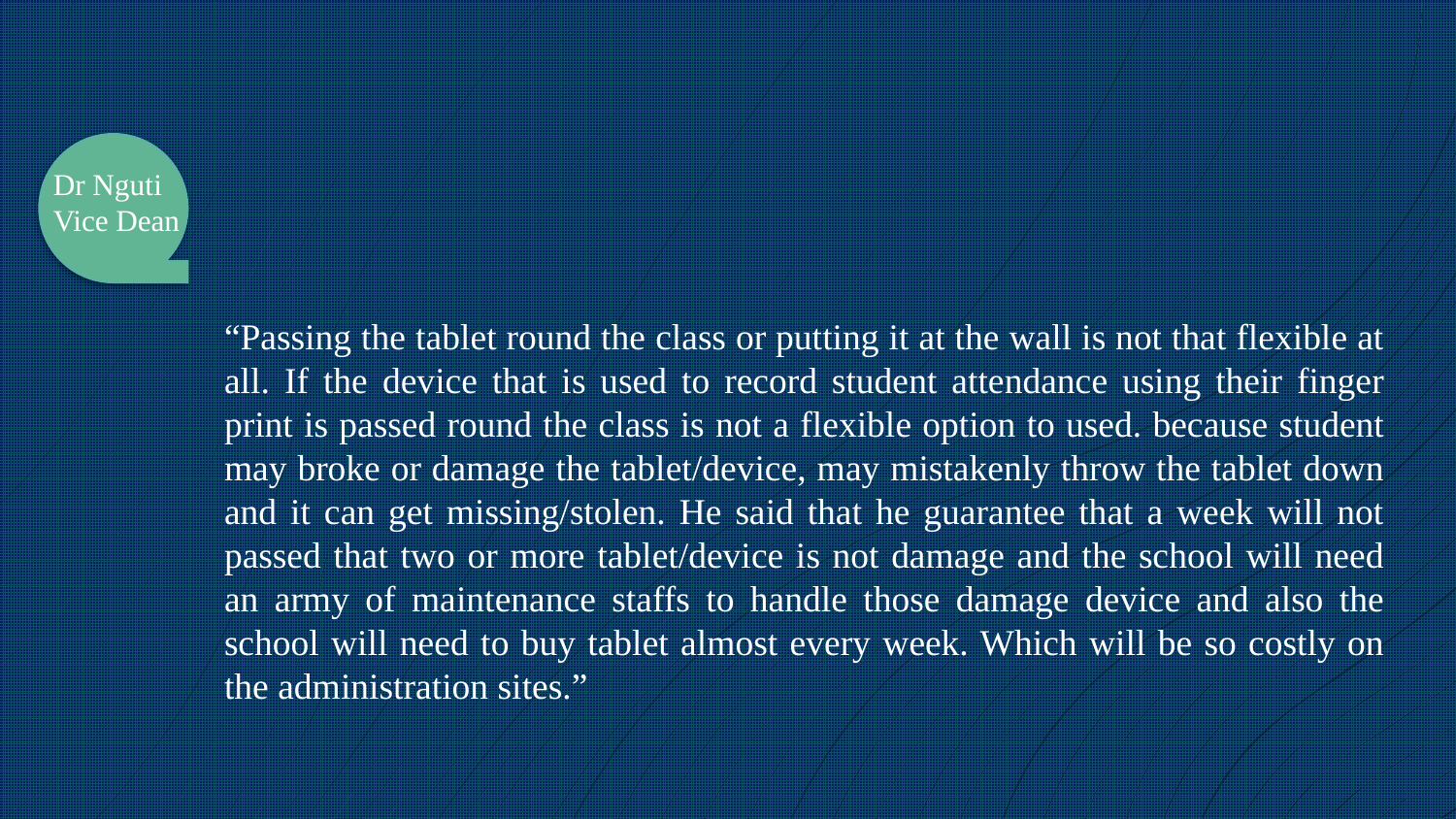

Dr Nguti
Vice Dean

“Passing the tablet round the class or putting it at the wall is not that flexible at all. If the device that is used to record student attendance using their finger print is passed round the class is not a flexible option to used. because student may broke or damage the tablet/device, may mistakenly throw the tablet down and it can get missing/stolen. He said that he guarantee that a week will not passed that two or more tablet/device is not damage and the school will need an army of maintenance staffs to handle those damage device and also the school will need to buy tablet almost every week. Which will be so costly on the administration sites.”